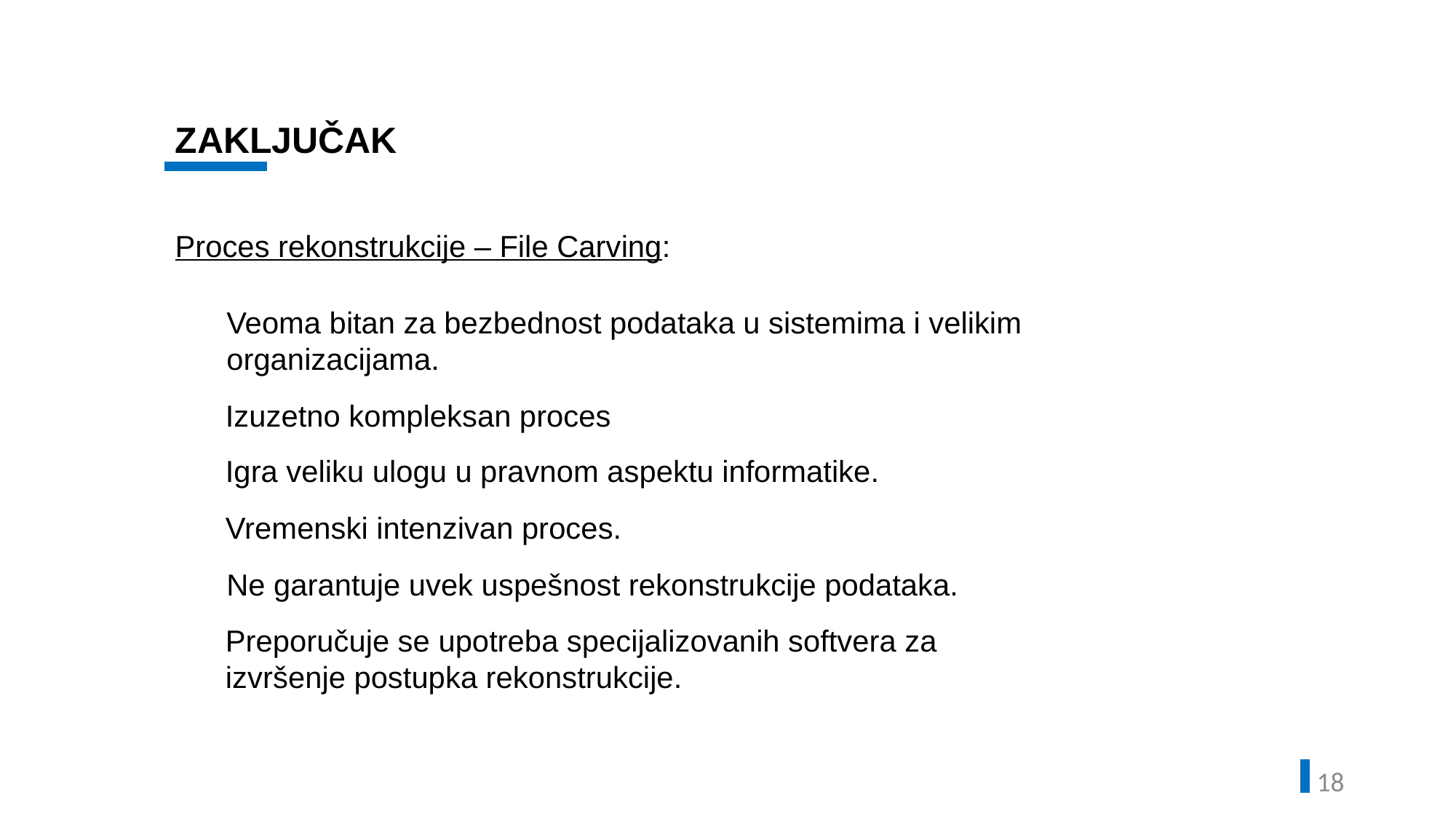

ZAKLJUČAK
Proces rekonstrukcije – File Carving:
Veoma bitan za bezbednost podataka u sistemima i velikim organizacijama.
Izuzetno kompleksan proces
Igra veliku ulogu u pravnom aspektu informatike.
Vremenski intenzivan proces.
Ne garantuje uvek uspešnost rekonstrukcije podataka.
Preporučuje se upotreba specijalizovanih softvera za izvršenje postupka rekonstrukcije.
18